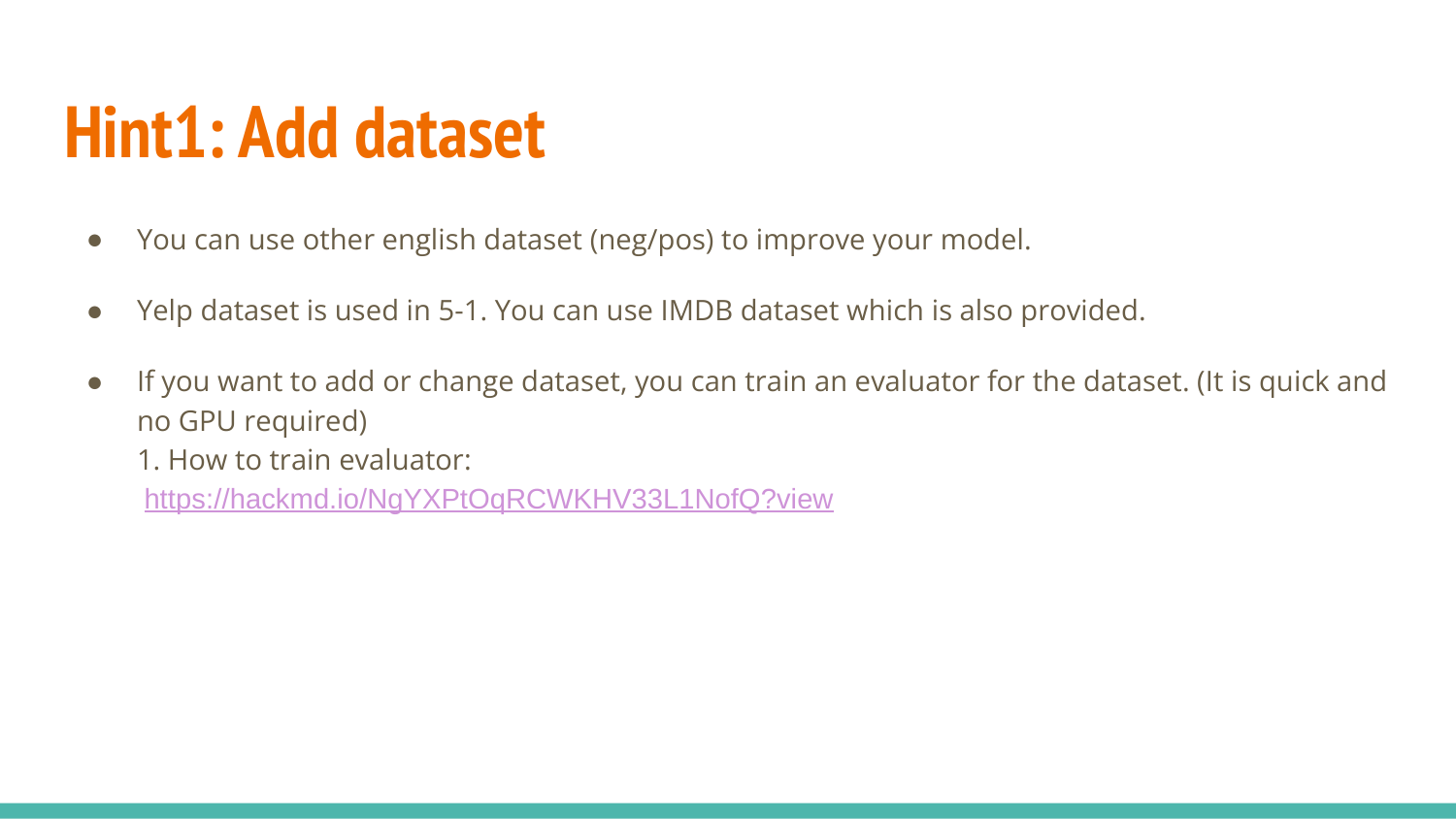

# Hint1: Add dataset
You can use other english dataset (neg/pos) to improve your model.
Yelp dataset is used in 5-1. You can use IMDB dataset which is also provided.
If you want to add or change dataset, you can train an evaluator for the dataset. (It is quick and no GPU required)
1. How to train evaluator:
 https://hackmd.io/NgYXPtOqRCWKHV33L1NofQ?view